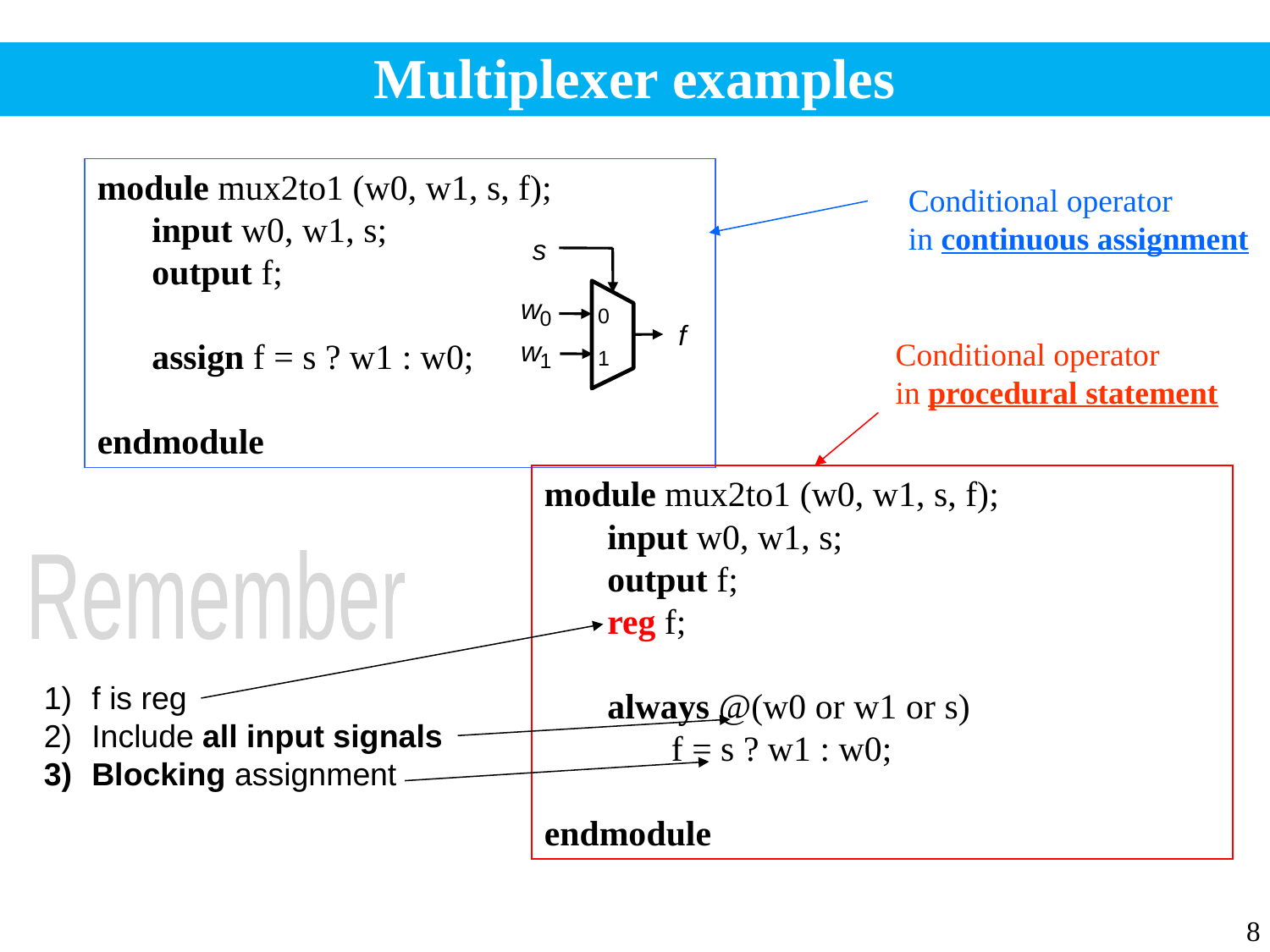

# Multiplexer examples
module mux2to1 (w0, w1, s, f);
	input w0, w1, s;
	output f;

	assign f = s ? w1 : w0;

endmodule
Conditional operator
in continuous assignment

s

w
0
0

f
w

1
1
Conditional operator
in procedural statement

module mux2to1 (w0, w1, s, f);
	input w0, w1, s;
	output f;
	reg f;

	always @(w0 or w1 or s)
		f = s ? w1 : w0;

endmodule

Remember

f is reg
Include all input signals
Blocking assignment

8